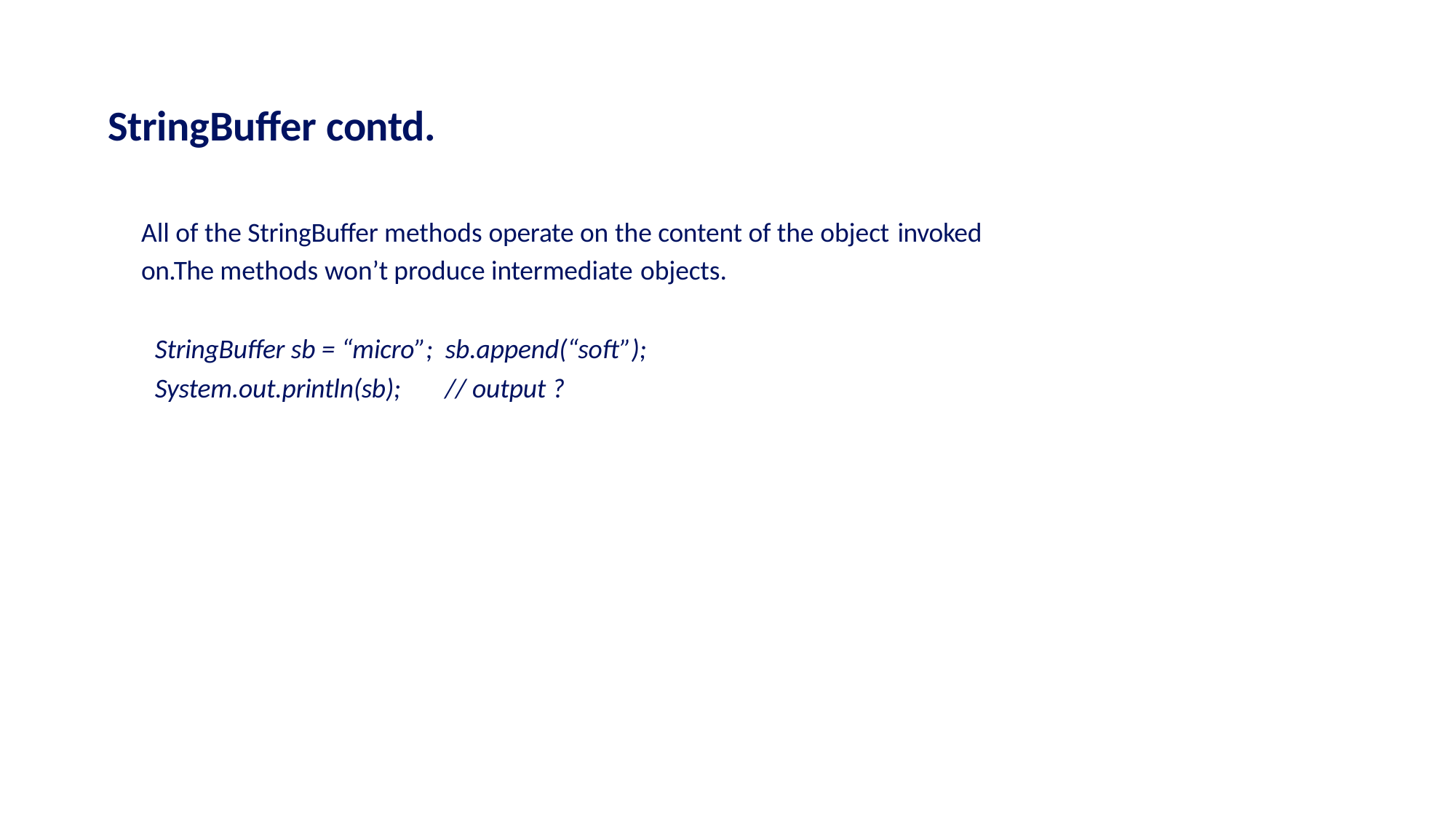

# StringBuffer contd.
All of the StringBuffer methods operate on the content of the object invoked
on.The methods won’t produce intermediate objects.

StringBuffer sb = “micro”;  sb.append(“soft”);  System.out.println(sb);	// output ?